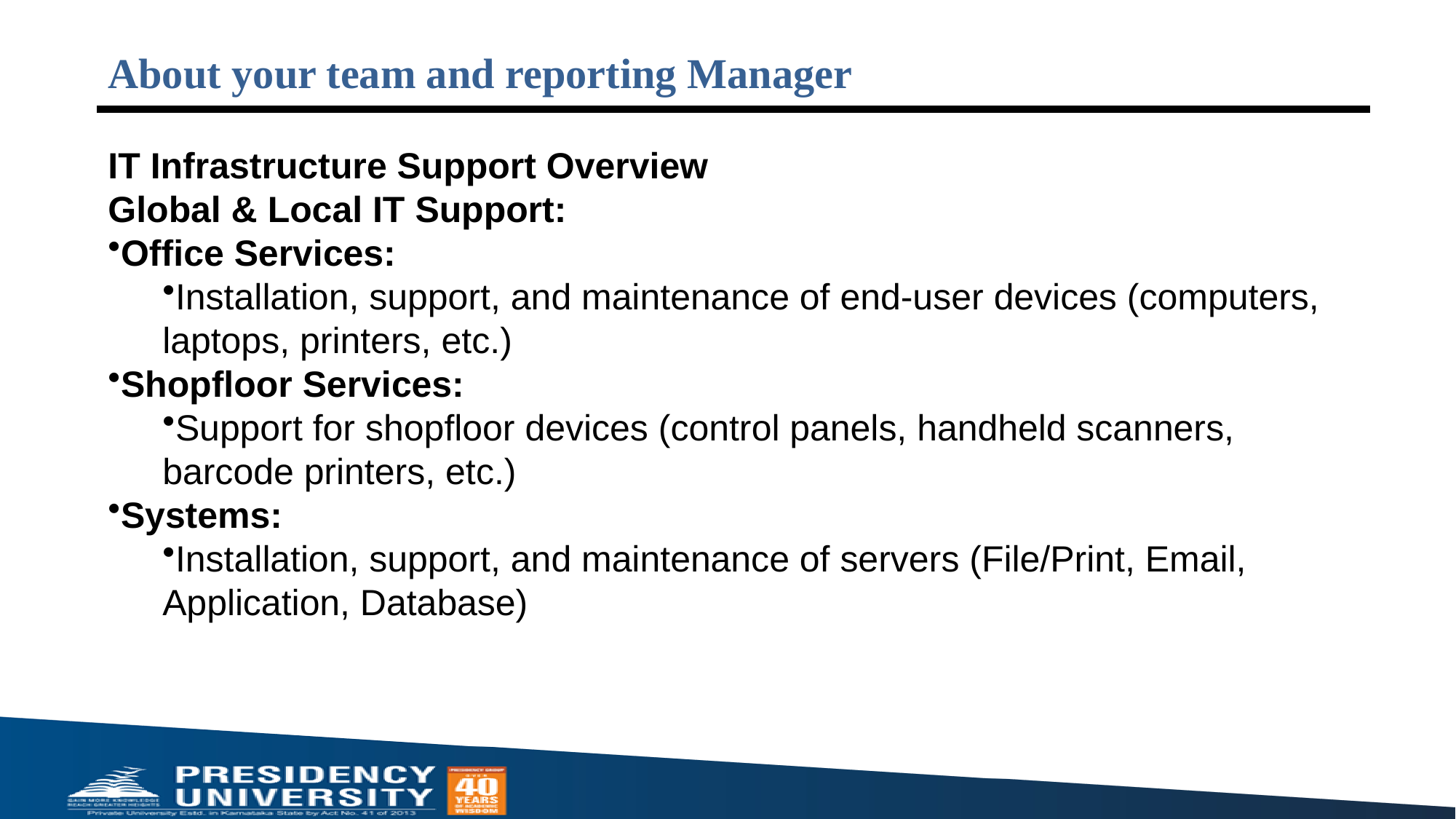

# About your team and reporting Manager
IT Infrastructure Support Overview
Global & Local IT Support:
Office Services:
Installation, support, and maintenance of end-user devices (computers, laptops, printers, etc.)
Shopfloor Services:
Support for shopfloor devices (control panels, handheld scanners, barcode printers, etc.)
Systems:
Installation, support, and maintenance of servers (File/Print, Email, Application, Database)